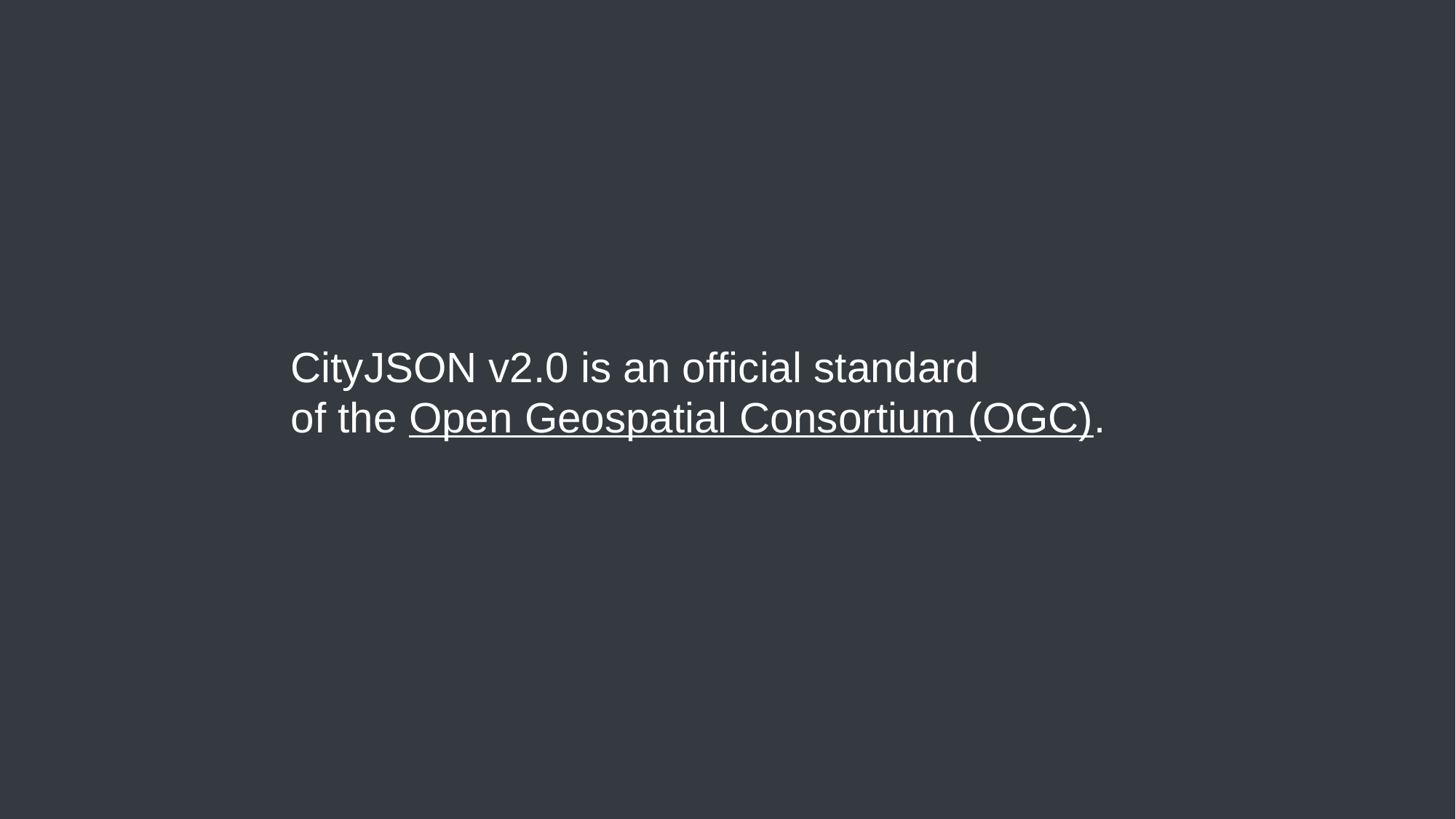

CityJSON v2.0 is an official standard
of the Open Geospatial Consortium (OGC).